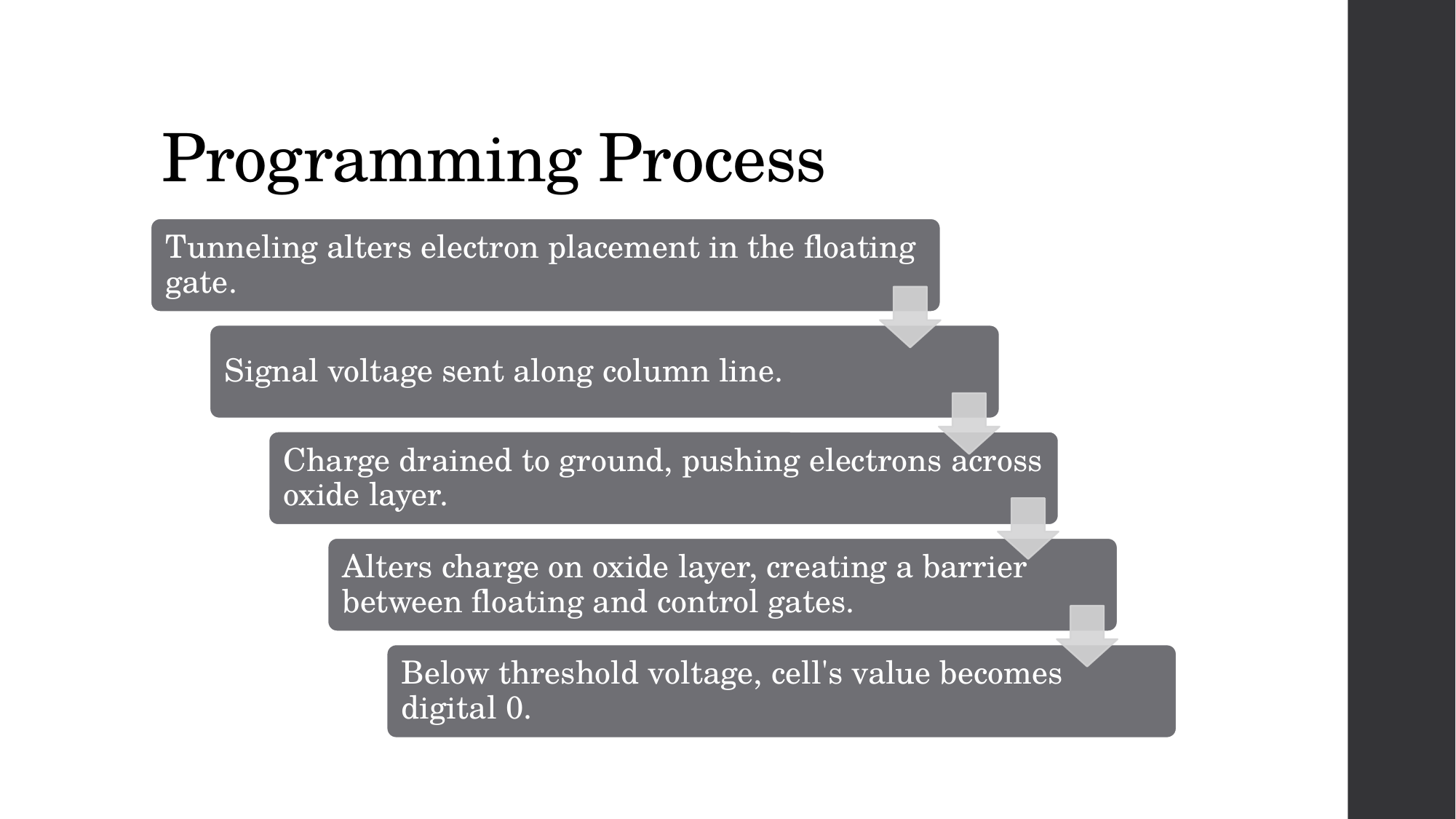

# Programming Process
Tunneling alters electron placement in the floating gate.
Signal voltage sent along column line.
Charge drained to ground, pushing electrons across oxide layer.
Alters charge on oxide layer, creating a barrier between floating and control gates.
Below threshold voltage, cell's value becomes digital 0.